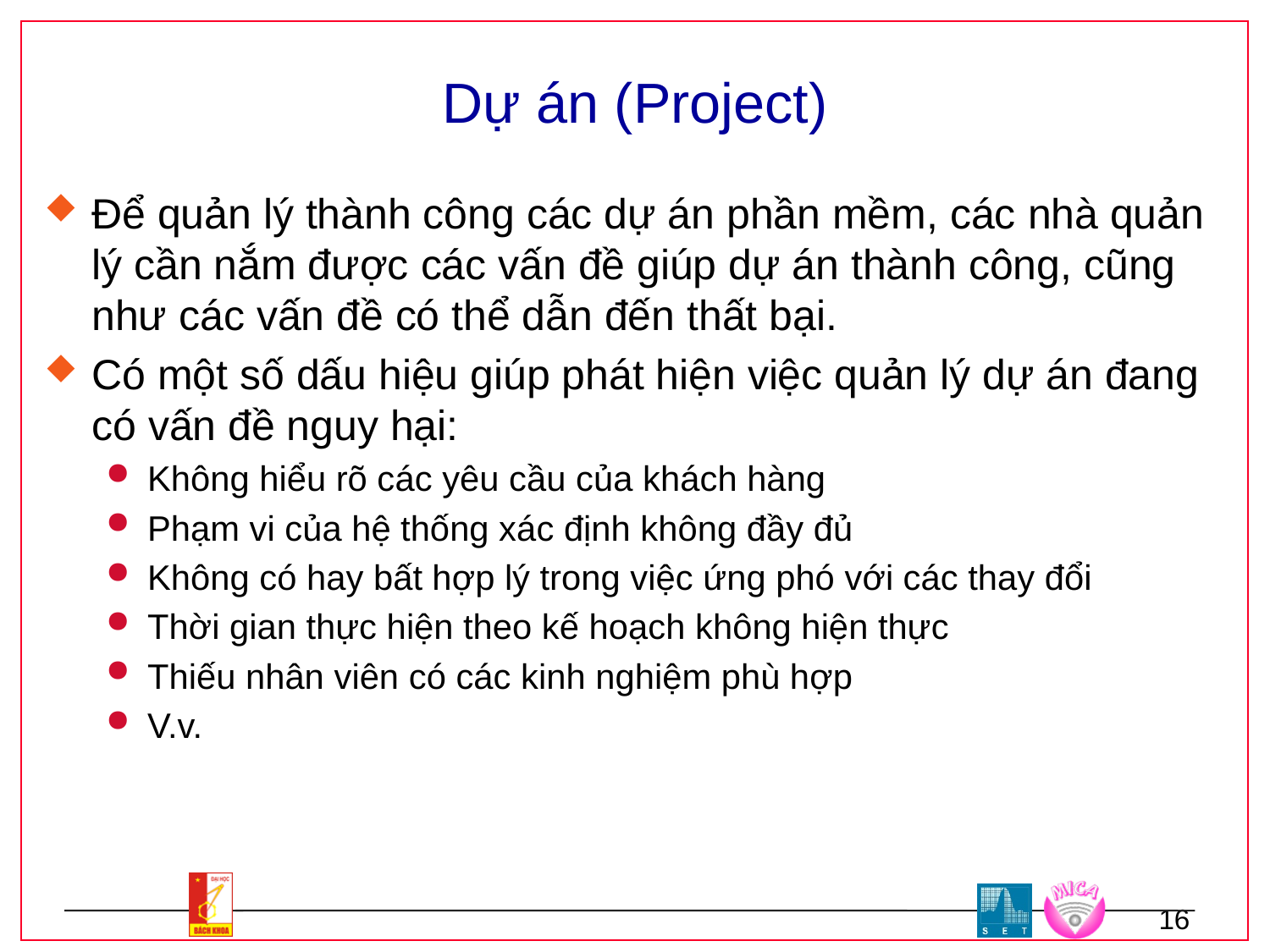

# Dự án (Project)
Để quản lý thành công các dự án phần mềm, các nhà quản lý cần nắm được các vấn đề giúp dự án thành công, cũng như các vấn đề có thể dẫn đến thất bại.
Có một số dấu hiệu giúp phát hiện việc quản lý dự án đang có vấn đề nguy hại:
Không hiểu rõ các yêu cầu của khách hàng
Phạm vi của hệ thống xác định không đầy đủ
Không có hay bất hợp lý trong việc ứng phó với các thay đổi
Thời gian thực hiện theo kế hoạch không hiện thực
Thiếu nhân viên có các kinh nghiệm phù hợp
V.v.